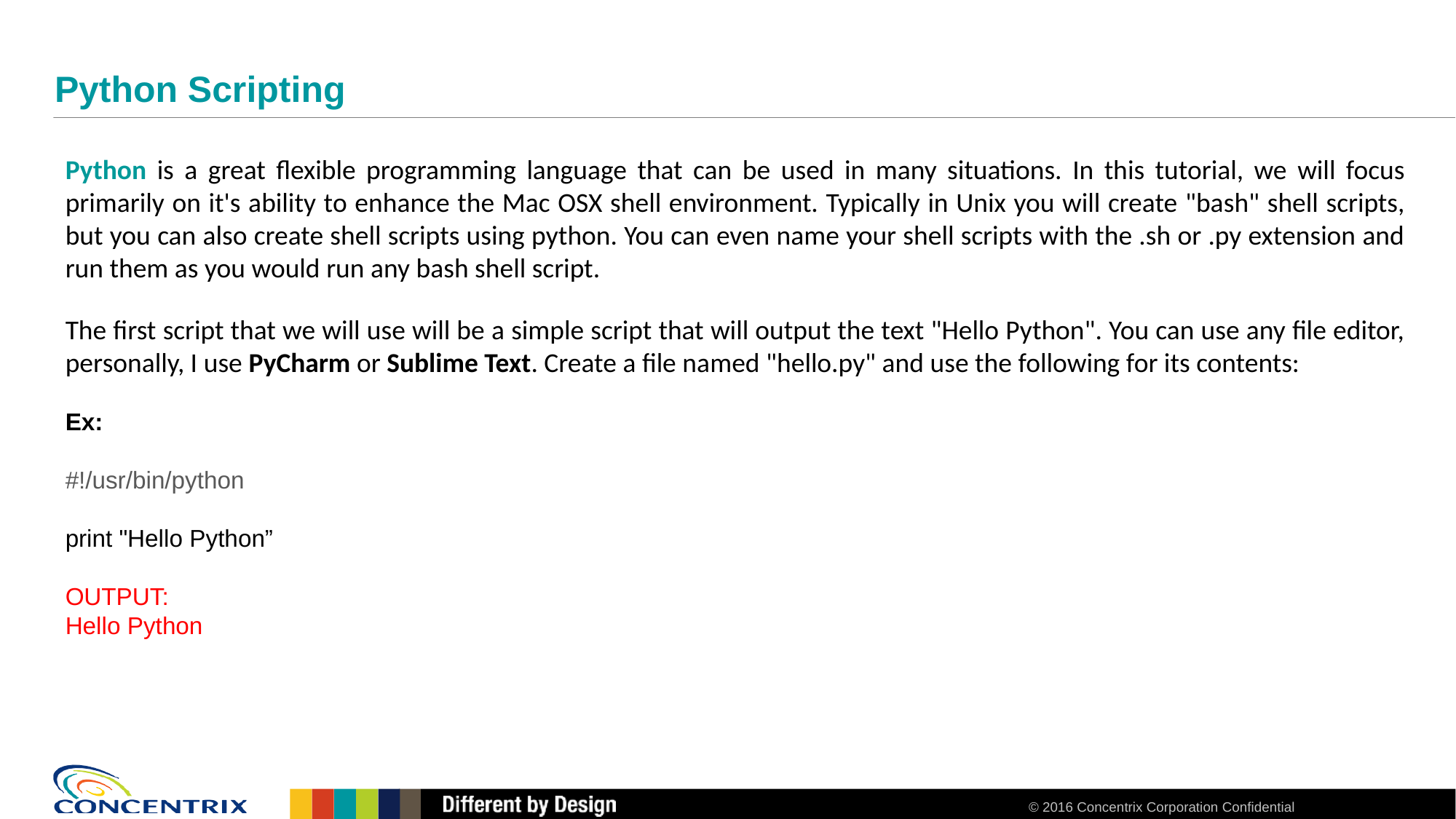

# Python Scripting
Python is a great flexible programming language that can be used in many situations. In this tutorial, we will focus primarily on it's ability to enhance the Mac OSX shell environment. Typically in Unix you will create "bash" shell scripts, but you can also create shell scripts using python. You can even name your shell scripts with the .sh or .py extension and run them as you would run any bash shell script.

The first script that we will use will be a simple script that will output the text "Hello Python". You can use any file editor, personally, I use PyCharm or Sublime Text. Create a file named "hello.py" and use the following for its contents:

Ex:

#!/usr/bin/python

print "Hello Python”

OUTPUT:
Hello Python